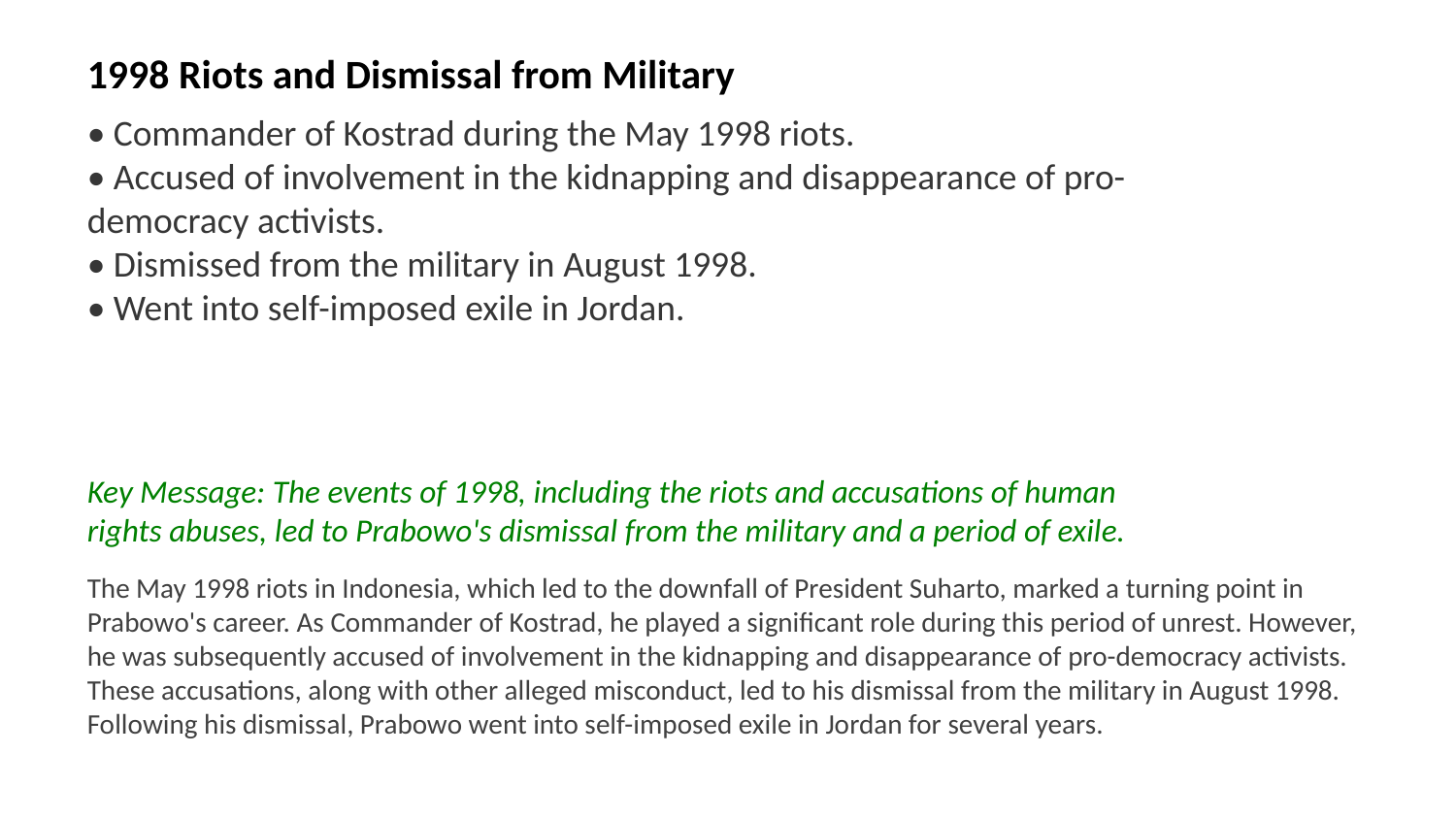

1998 Riots and Dismissal from Military
• Commander of Kostrad during the May 1998 riots.
• Accused of involvement in the kidnapping and disappearance of pro-democracy activists.
• Dismissed from the military in August 1998.
• Went into self-imposed exile in Jordan.
Key Message: The events of 1998, including the riots and accusations of human rights abuses, led to Prabowo's dismissal from the military and a period of exile.
The May 1998 riots in Indonesia, which led to the downfall of President Suharto, marked a turning point in Prabowo's career. As Commander of Kostrad, he played a significant role during this period of unrest. However, he was subsequently accused of involvement in the kidnapping and disappearance of pro-democracy activists. These accusations, along with other alleged misconduct, led to his dismissal from the military in August 1998. Following his dismissal, Prabowo went into self-imposed exile in Jordan for several years.
Images: May 1998 riots Jakarta, Prabowo Subianto 1998, Indonesian student protests 1998